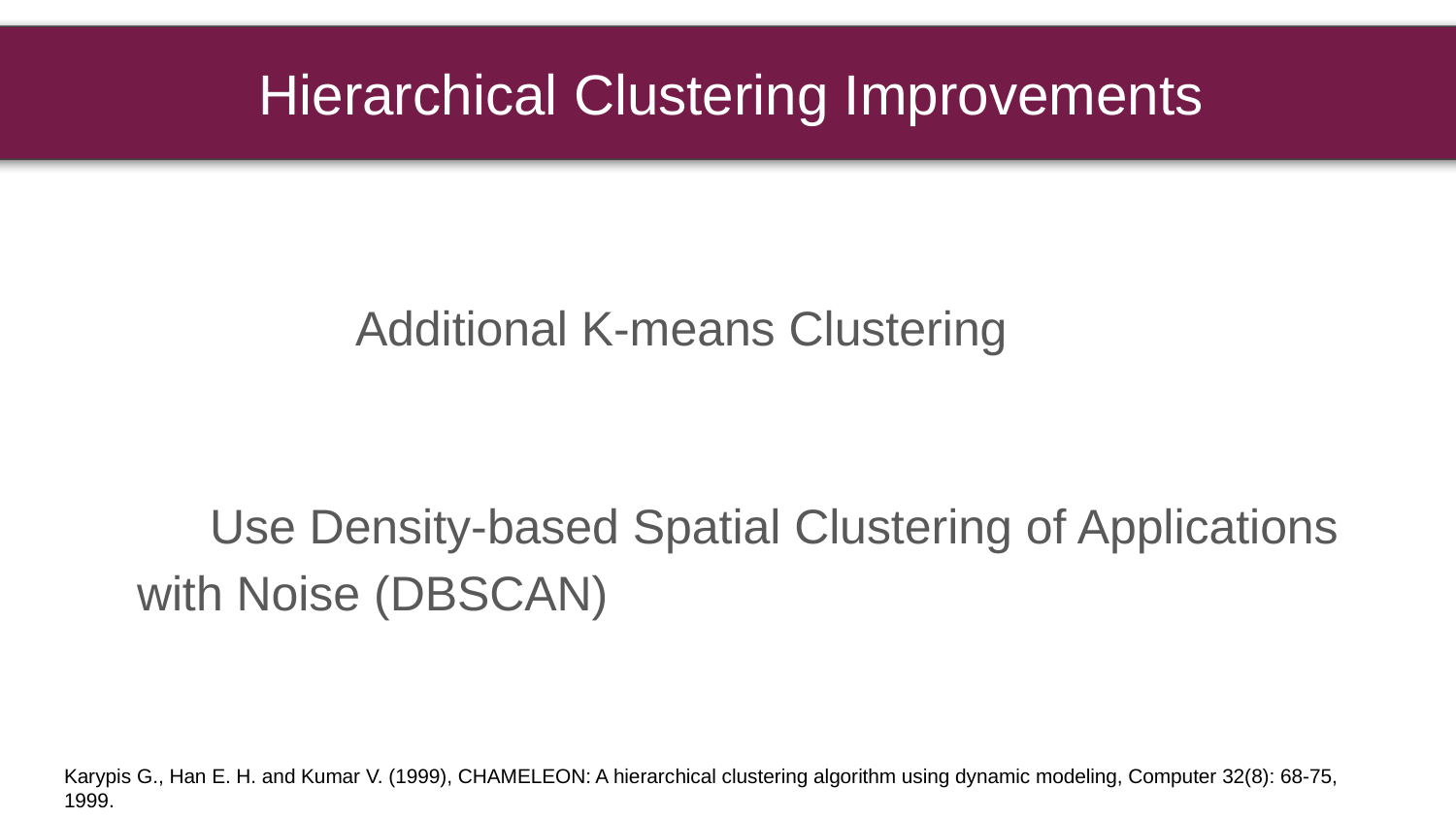

Hierarchical Clustering Improvements
# Limitations of Hierarchical Clustering

		Additional K-means Clustering

Use Density-based Spatial Clustering of Applications with Noise (DBSCAN)
Karypis G., Han E. H. and Kumar V. (1999), CHAMELEON: A hierarchical clustering algorithm using dynamic modeling, Computer 32(8): 68-75, 1999.